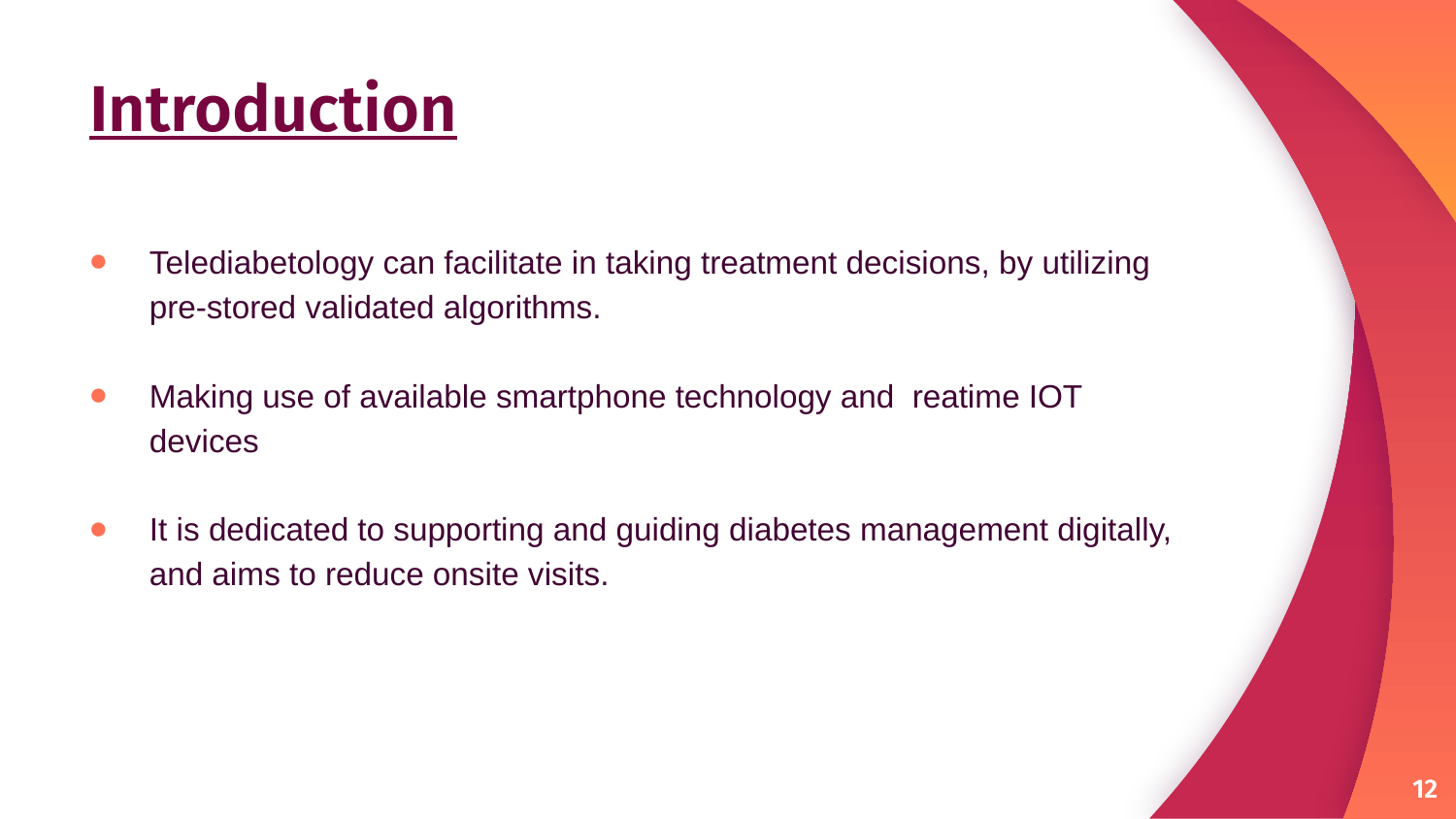

# Introduction
Telediabetology can facilitate in taking treatment decisions, by utilizing pre-stored validated algorithms.

Making use of available smartphone technology and  reatime IOT devices

It is dedicated to supporting and guiding diabetes management digitally, and aims to reduce onsite visits.

12